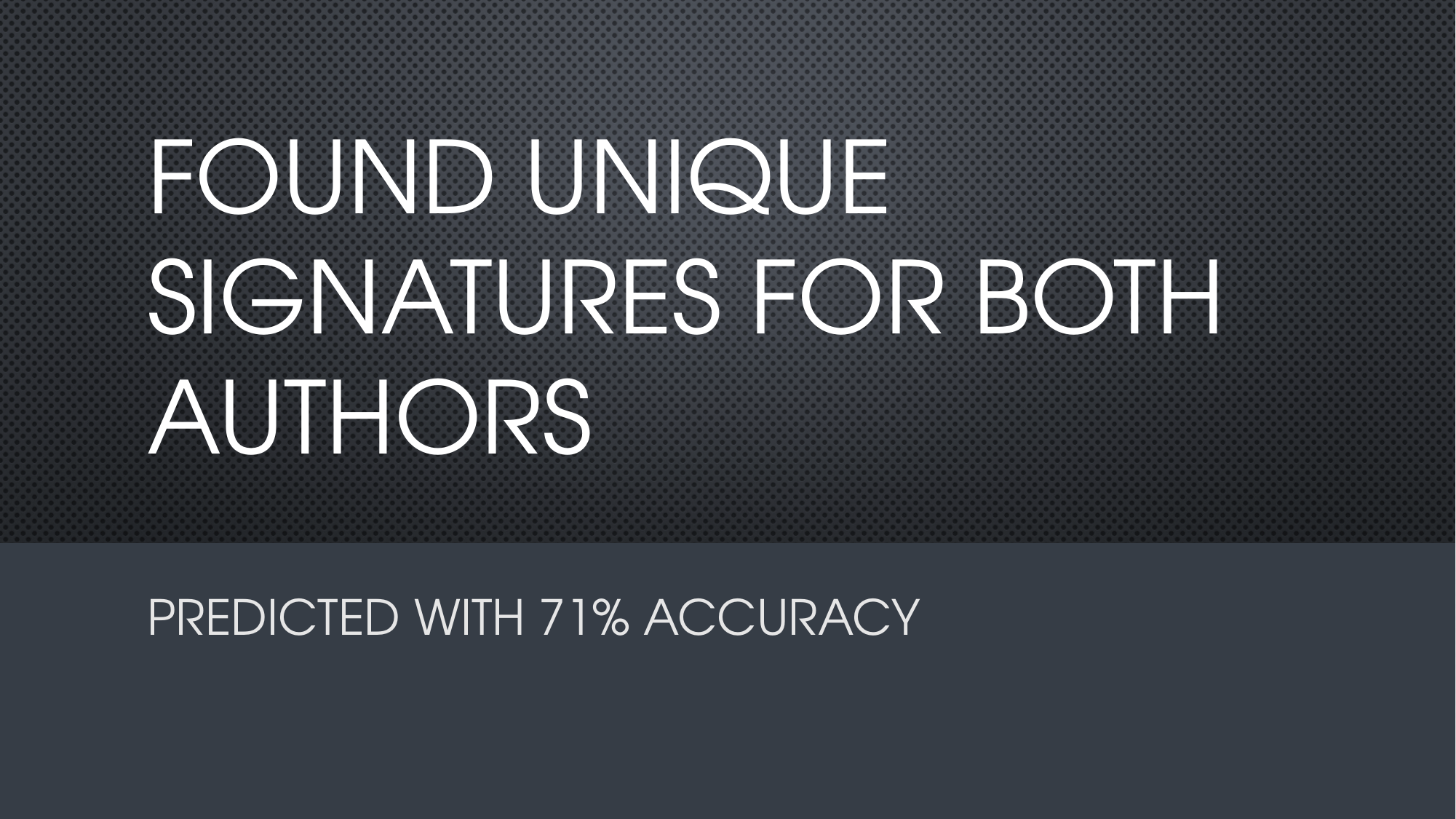

# Found Unique Signatures for both authors

Predicted with 71% Accuracy